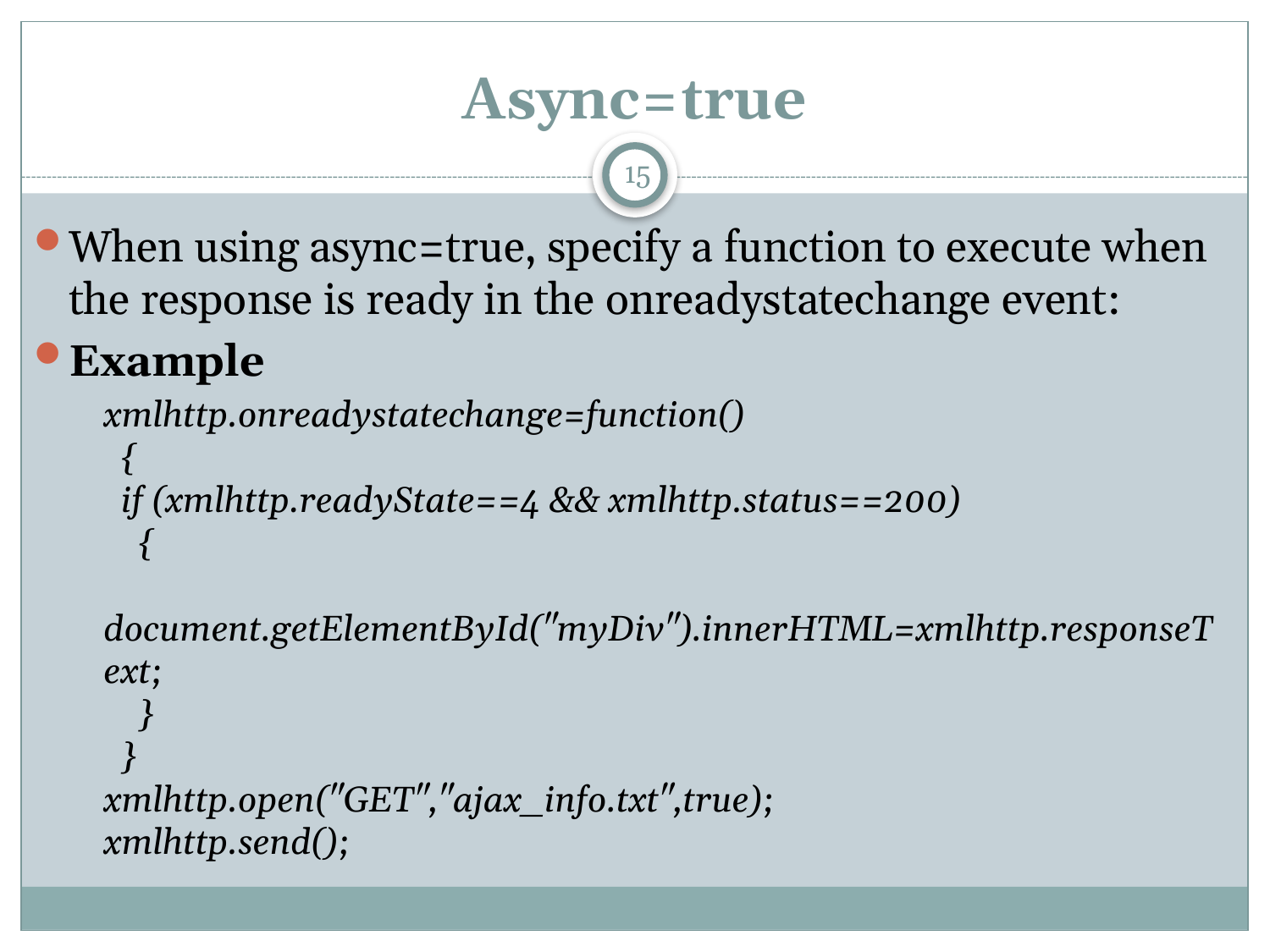

# Async=true
15
When using async=true, specify a function to execute when the response is ready in the onreadystatechange event:
Example
	xmlhttp.onreadystatechange=function()
  {
  if (xmlhttp.readyState==4 && xmlhttp.status==200)
    {
    document.getElementById("myDiv").innerHTML=xmlhttp.responseText;
    }
  }
xmlhttp.open("GET","ajax_info.txt",true);
xmlhttp.send();